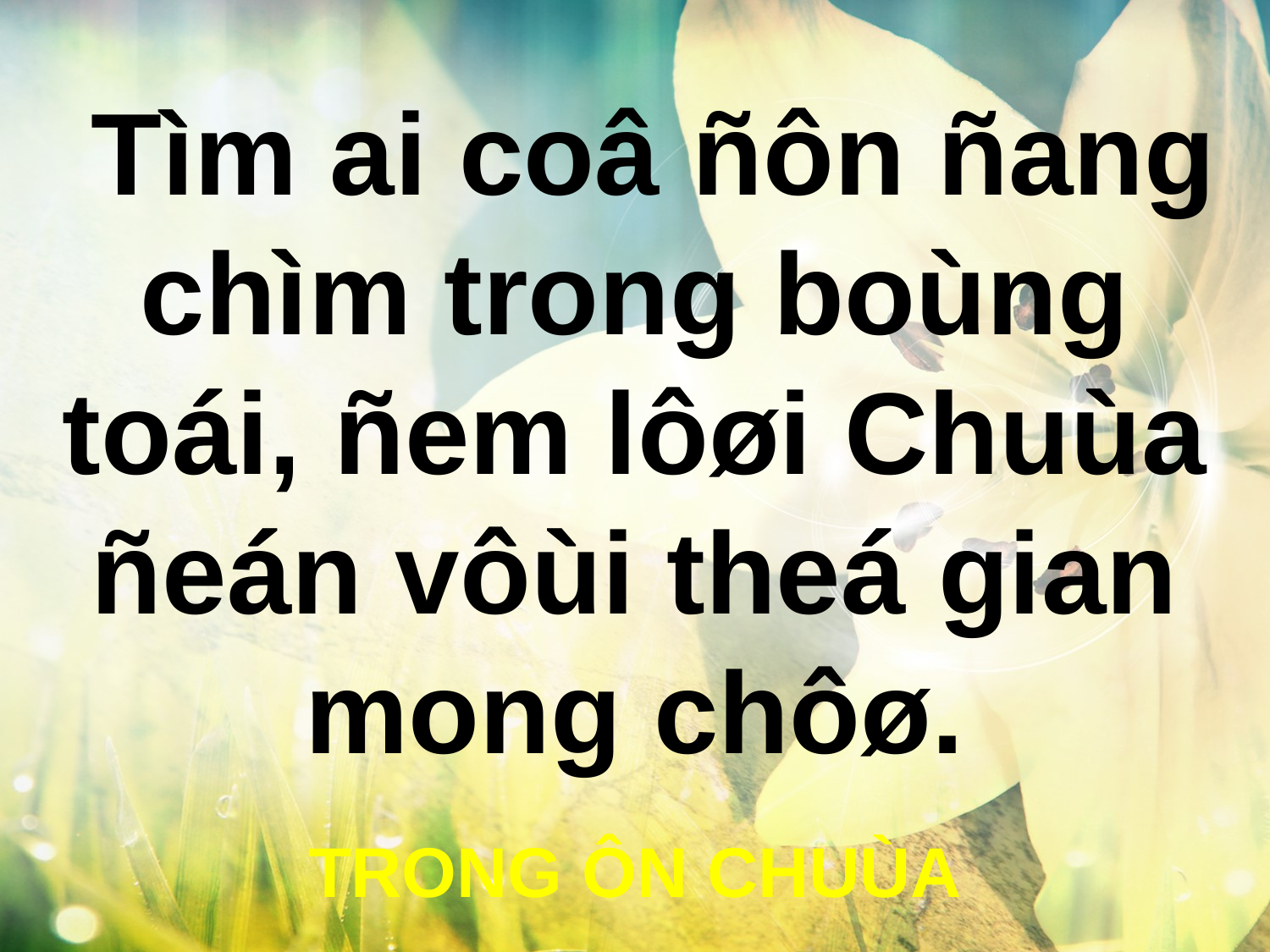

Tìm ai coâ ñôn ñang chìm trong boùng toái, ñem lôøi Chuùa ñeán vôùi theá gian mong chôø.
TRONG ÔN CHUÙA